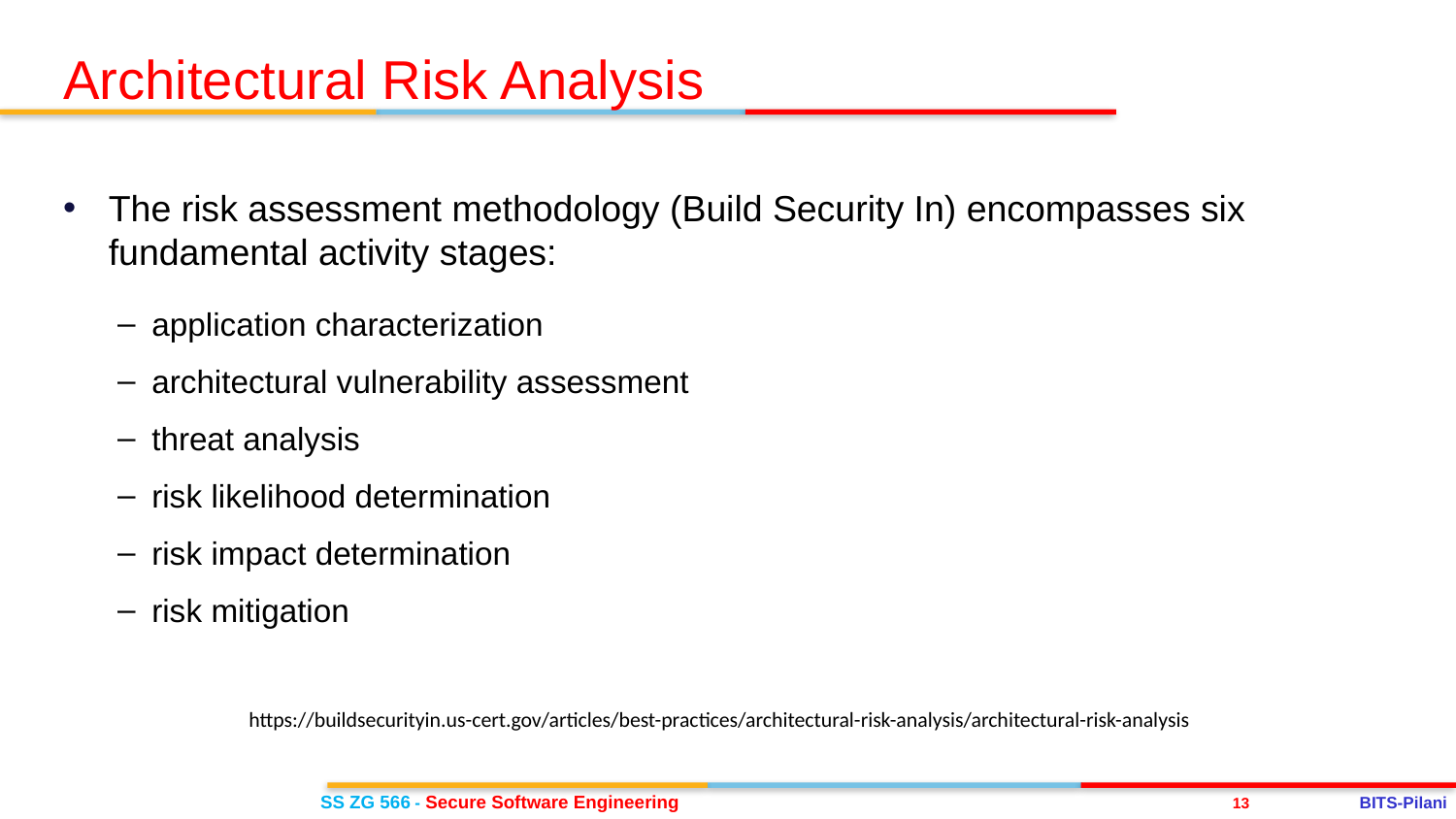

Architectural Risk Analysis
The risk assessment methodology (Build Security In) encompasses six fundamental activity stages:
application characterization
architectural vulnerability assessment
threat analysis
risk likelihood determination
risk impact determination
risk mitigation

https://buildsecurityin.us-cert.gov/articles/best-practices/architectural-risk-analysis/architectural-risk-analysis